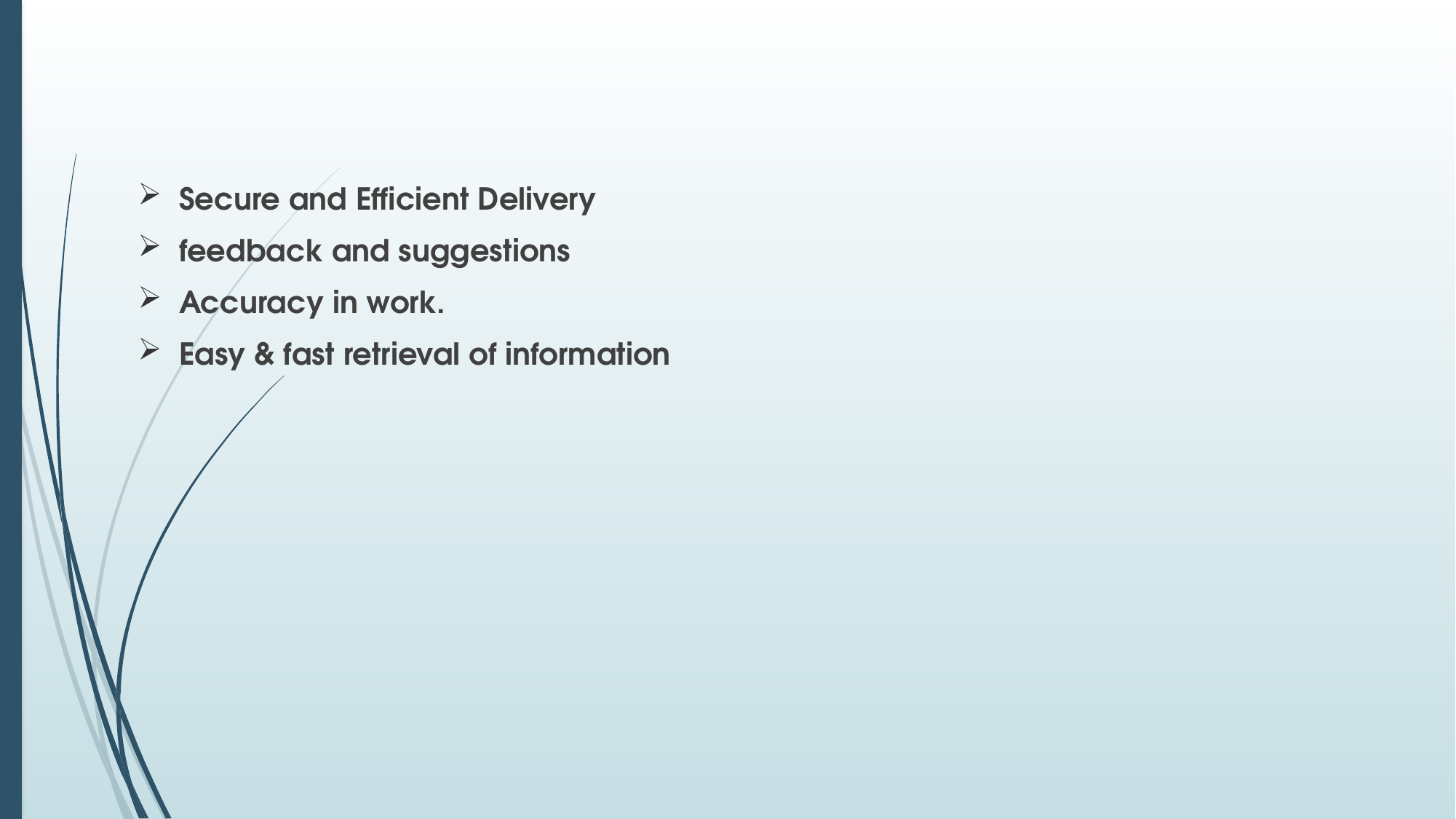

Secure and Efficient Delivery
feedback and suggestions
Accuracy in work.
Easy & fast retrieval of information